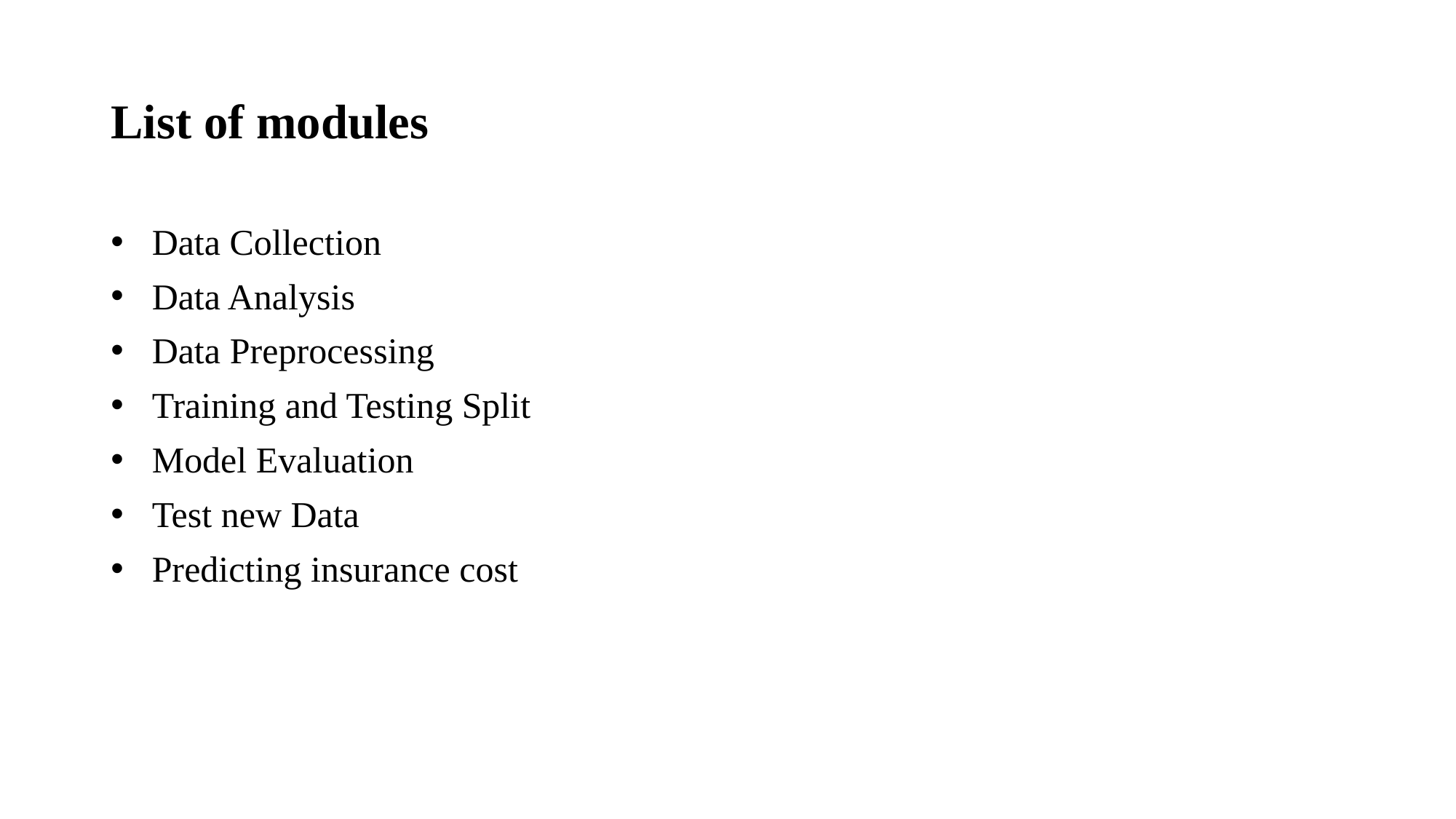

# List of modules
Data Collection
Data Analysis
Data Preprocessing
Training and Testing Split
Model Evaluation
Test new Data
Predicting insurance cost